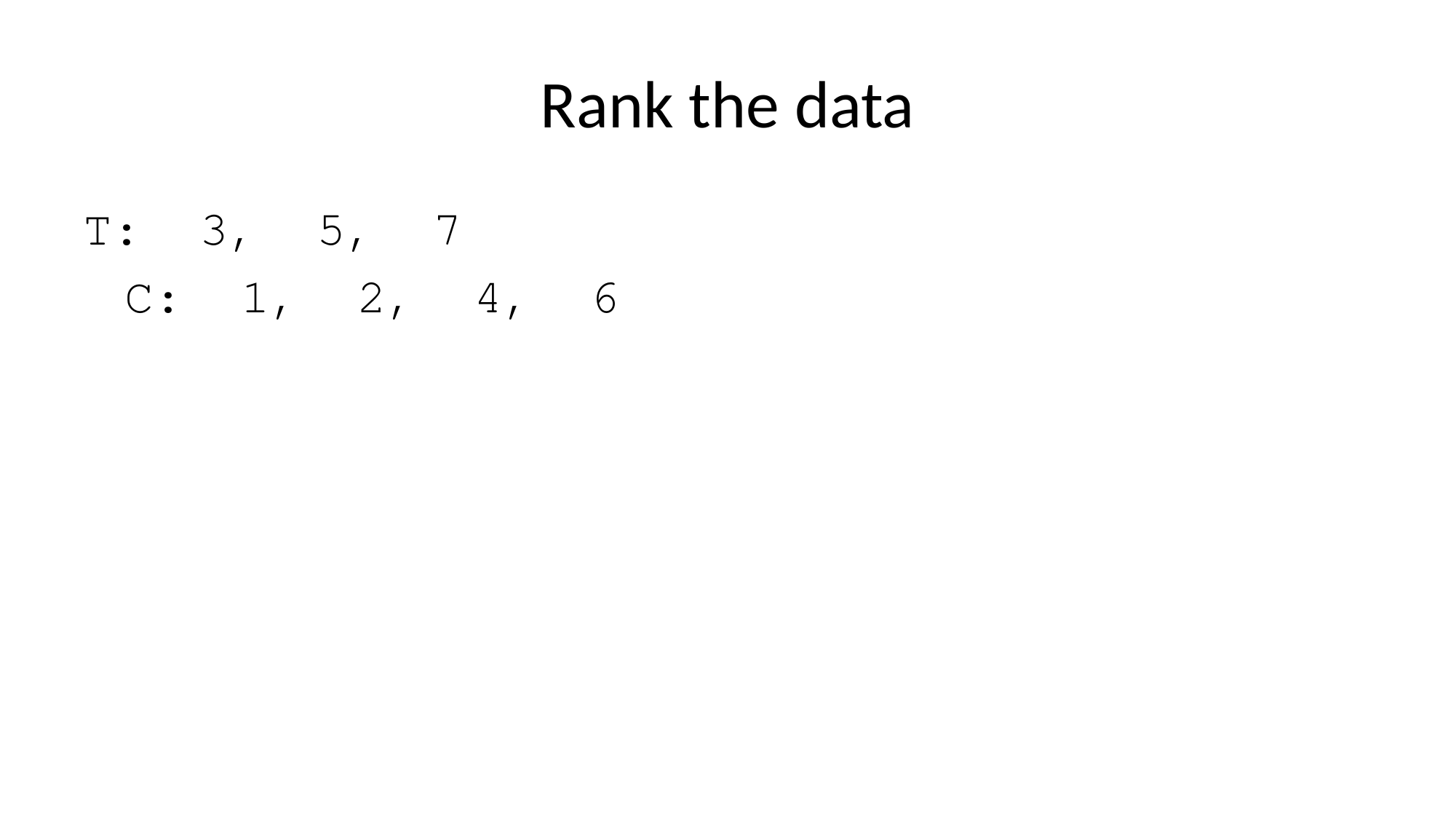

# Rank the data
T:  3,  5,  7
C:  1,  2,  4,  6